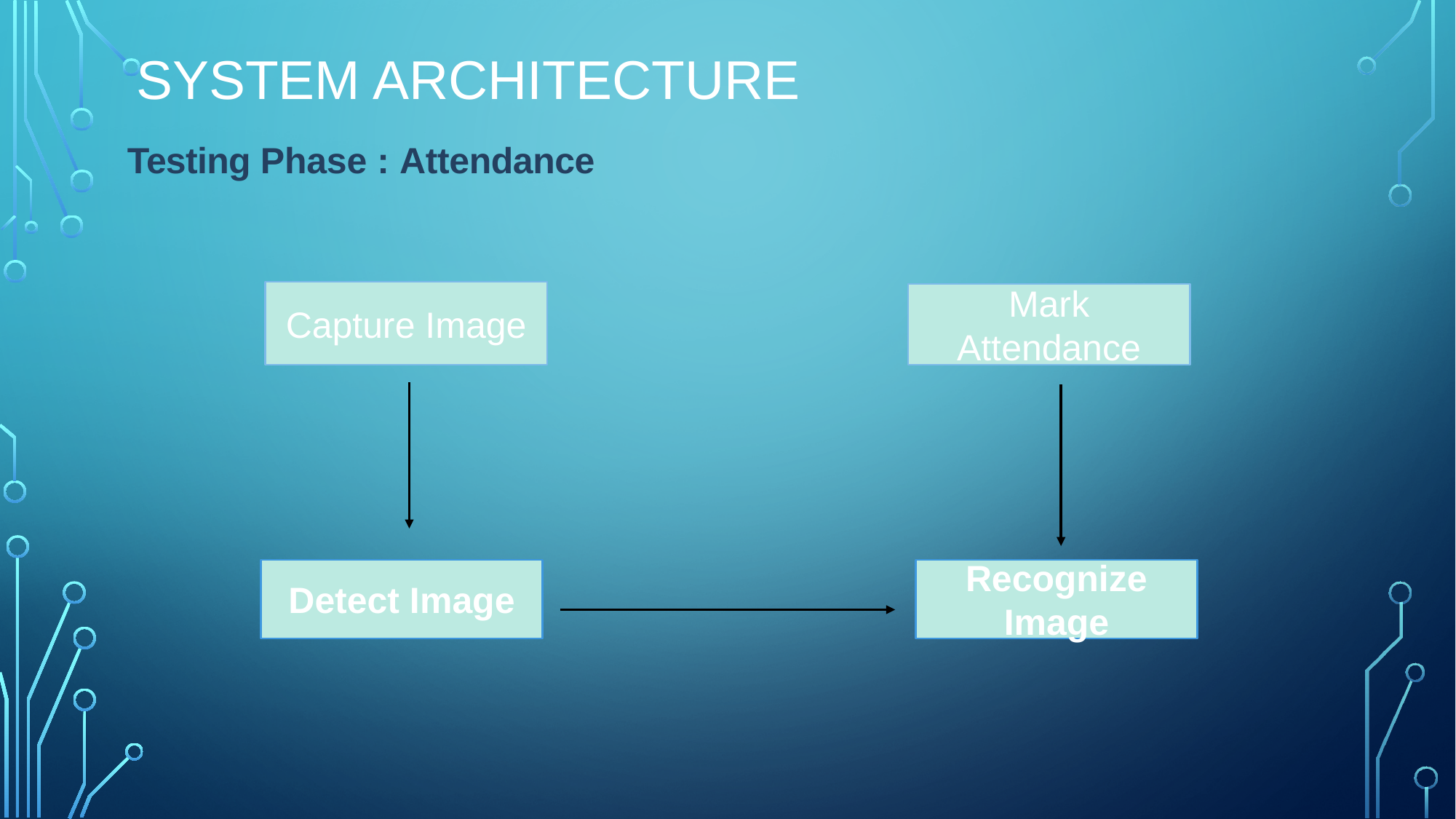

# System architecture
Testing Phase : Attendance

Capture Image
Mark Attendance
Detect Image
Recognize Image